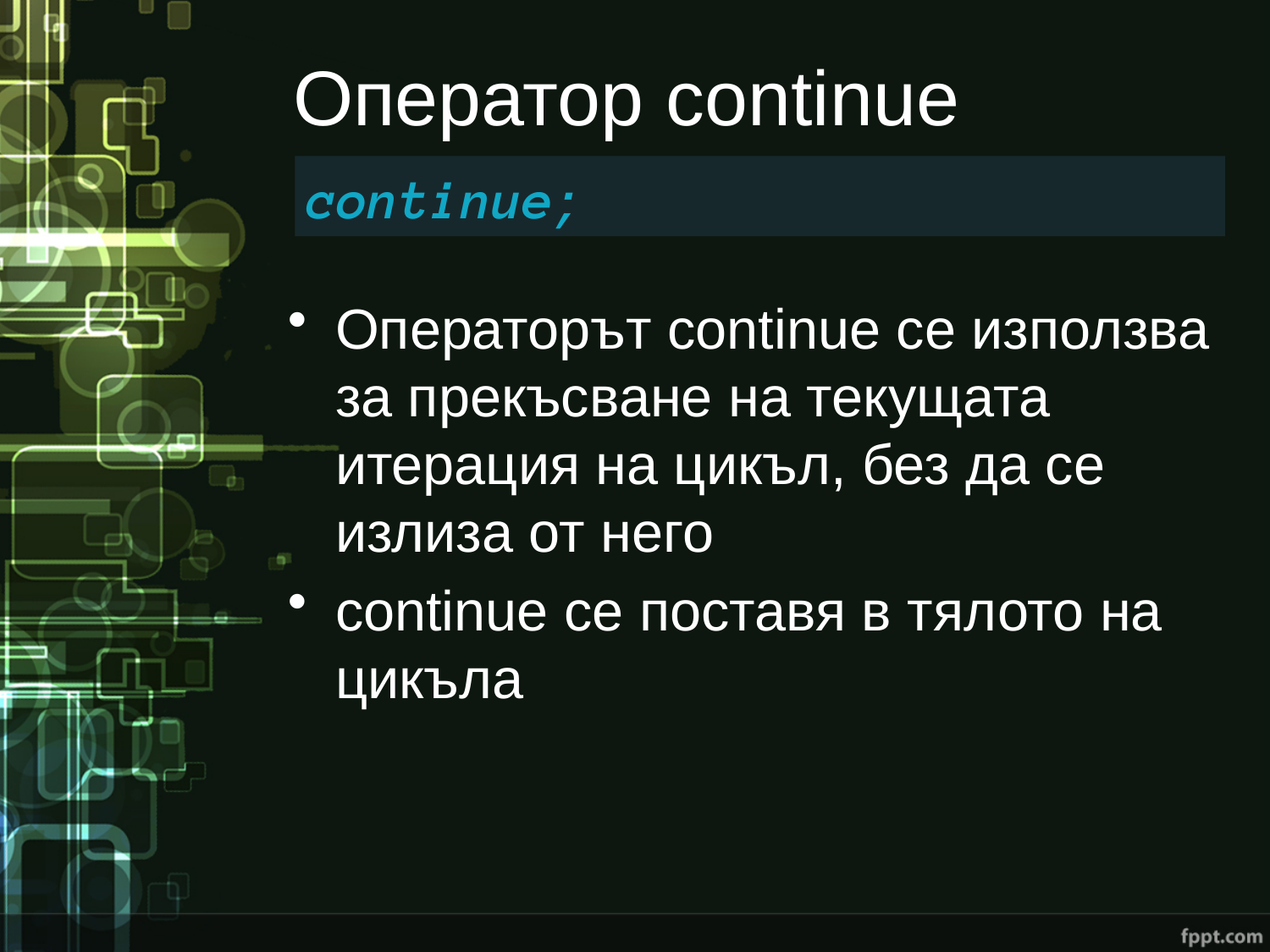

# Оператор continue
continue;
Операторът continue се използва за прекъсване на текущата итерация на цикъл, без да се излиза от него
continue се поставя в тялото на цикъла